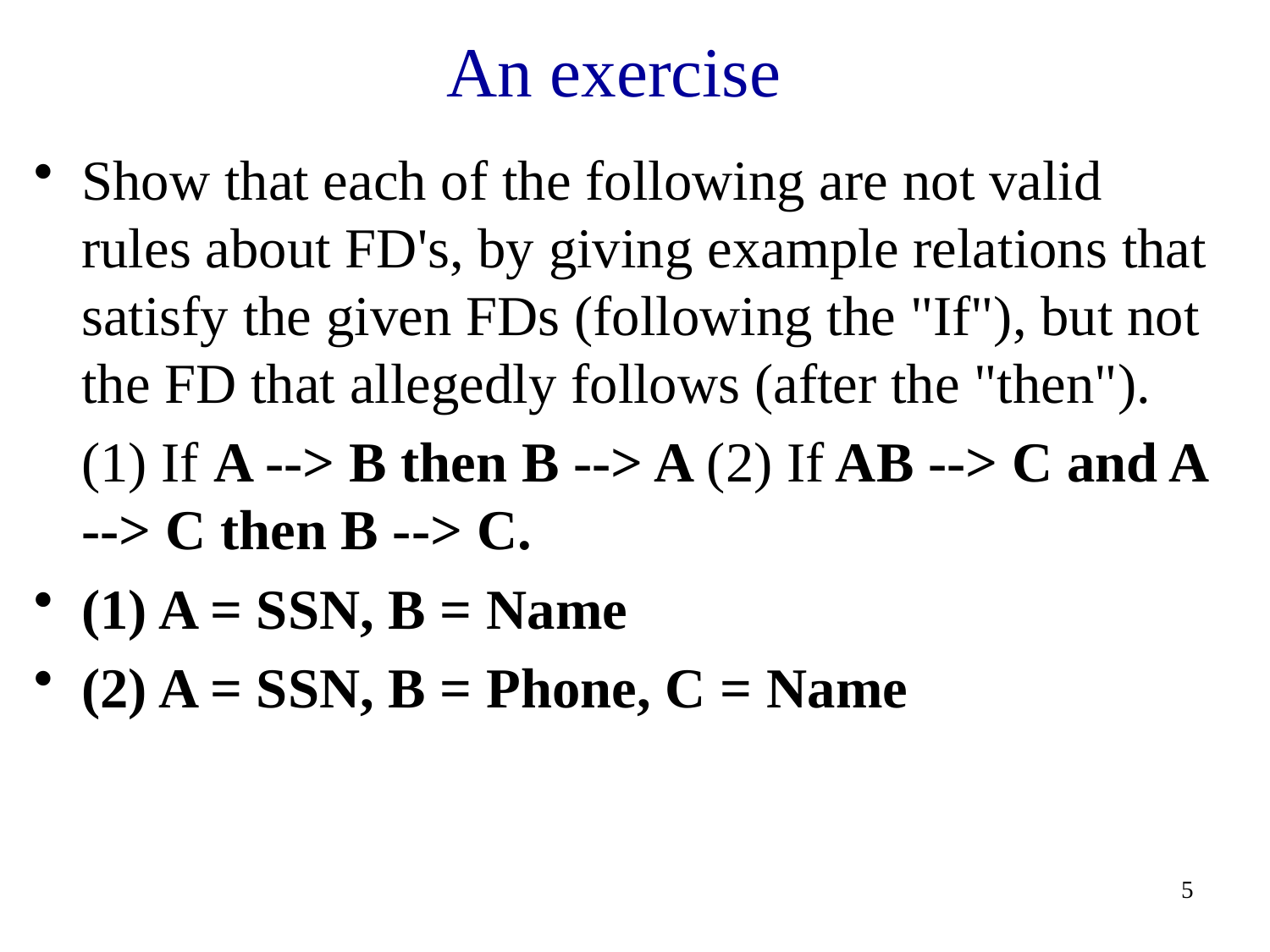

# An exercise
Show that each of the following are not valid rules about FD's, by giving example relations that satisfy the given FDs (following the "If"), but not the FD that allegedly follows (after the "then").
	(1) If A --> B then B --> A  (2) If AB --> C and A --> C then B --> C.
(1) A = SSN, B = Name
(2) A = SSN, B = Phone, C = Name
5